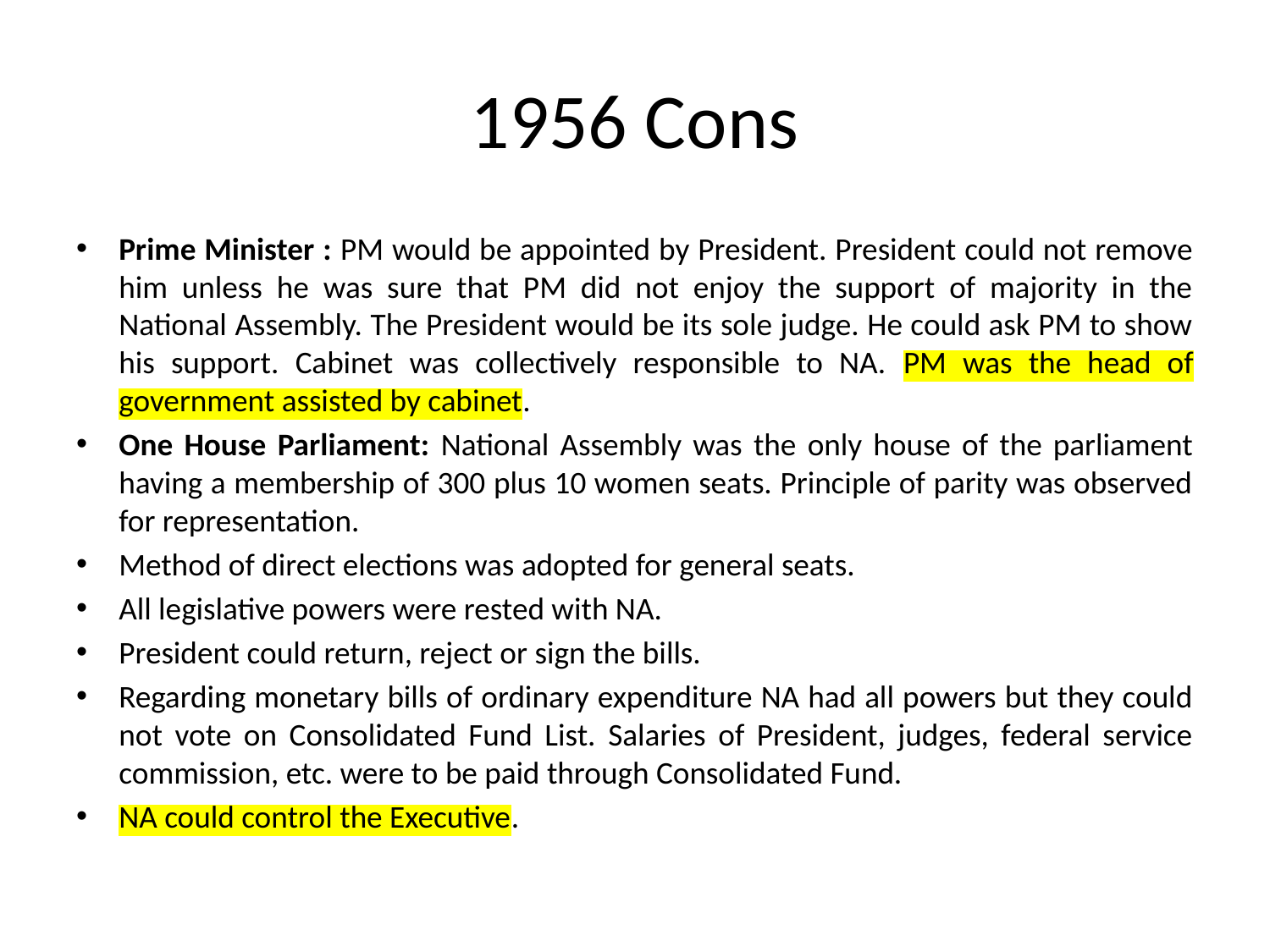

# 1956 Cons
Prime Minister : PM would be appointed by President. President could not remove him unless he was sure that PM did not enjoy the support of majority in the National Assembly. The President would be its sole judge. He could ask PM to show his support. Cabinet was collectively responsible to NA. PM was the head of government assisted by cabinet.
One House Parliament: National Assembly was the only house of the parliament having a membership of 300 plus 10 women seats. Principle of parity was observed for representation.
Method of direct elections was adopted for general seats.
All legislative powers were rested with NA.
President could return, reject or sign the bills.
Regarding monetary bills of ordinary expenditure NA had all powers but they could not vote on Consolidated Fund List. Salaries of President, judges, federal service commission, etc. were to be paid through Consolidated Fund.
NA could control the Executive.